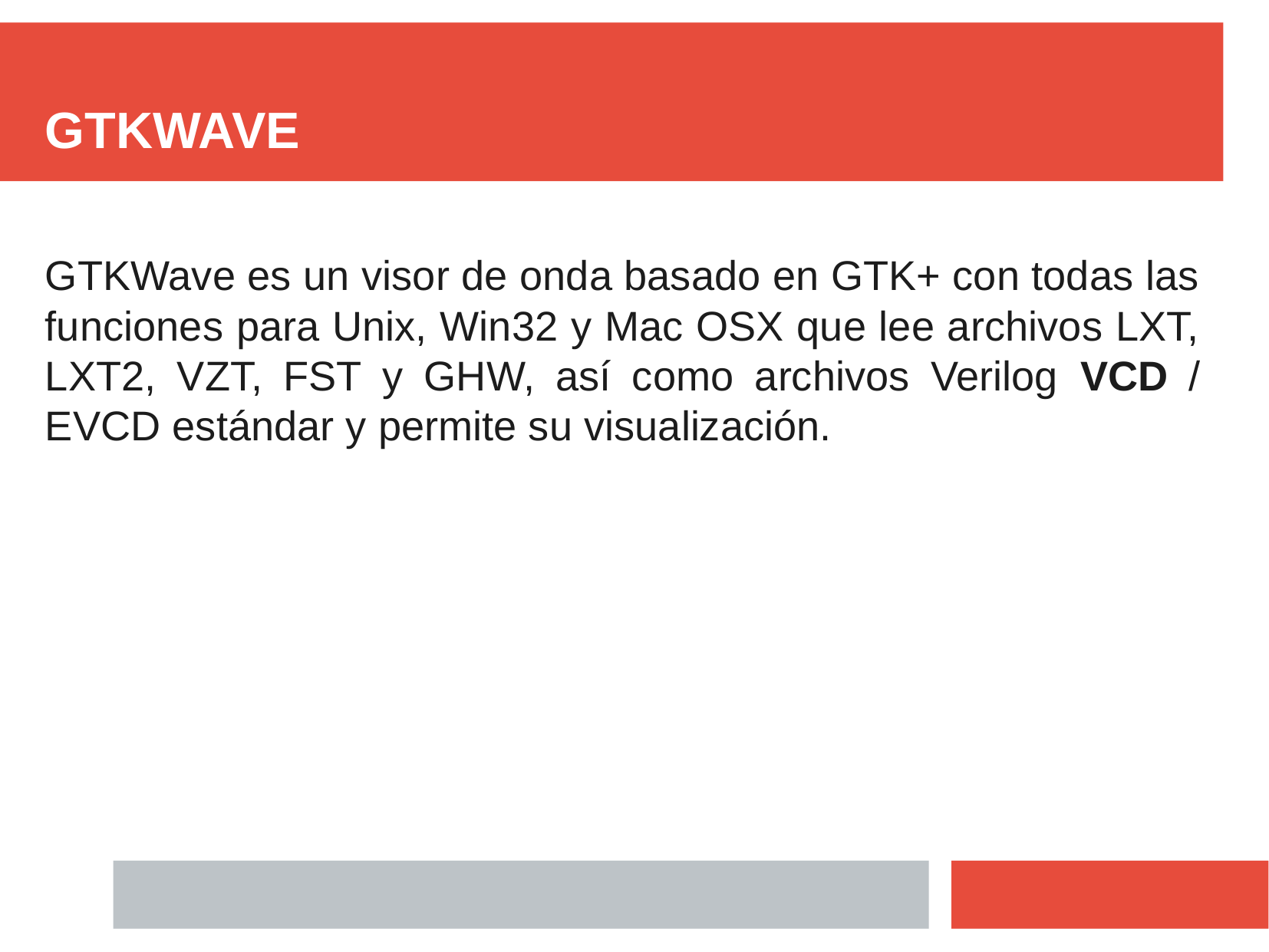

GTKWAVE
GTKWave es un visor de onda basado en GTK+ con todas las funciones para Unix, Win32 y Mac OSX que lee archivos LXT, LXT2, VZT, FST y GHW, así como archivos Verilog VCD / EVCD estándar y permite su visualización.